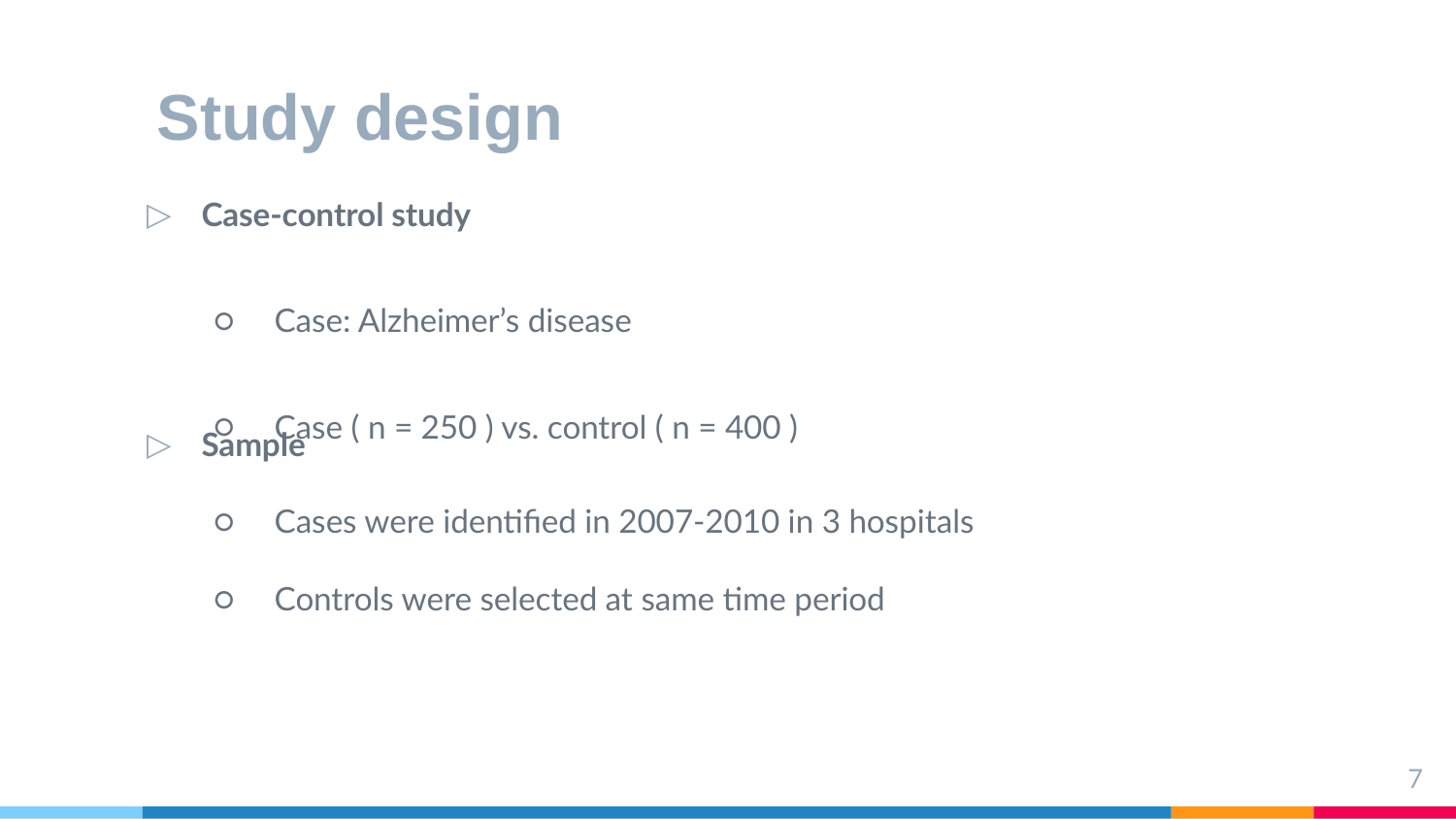

# Study design
Case-control study

Case: Alzheimer’s disease

Case ( n = 250 ) vs. control ( n = 400 )
Sample

Cases were identified in 2007-2010 in 3 hospitals

Controls were selected at same time period
7